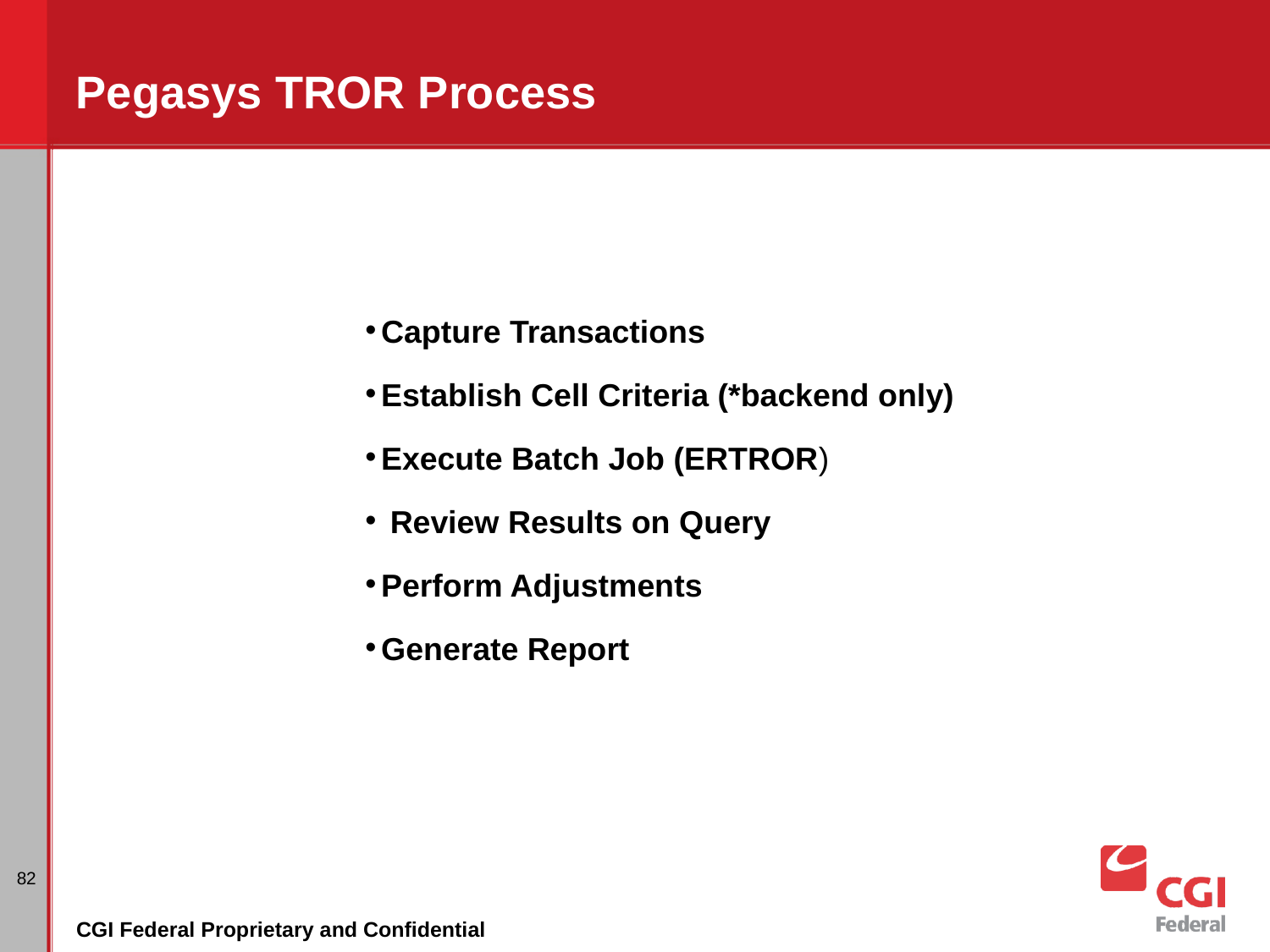

# Pegasys TROR Process

Capture Transactions

Establish Cell Criteria (*backend only)

Execute Batch Job (ERTROR)

 Review Results on Query

Perform Adjustments

Generate Report
82
CGI Federal Proprietary and Confidential